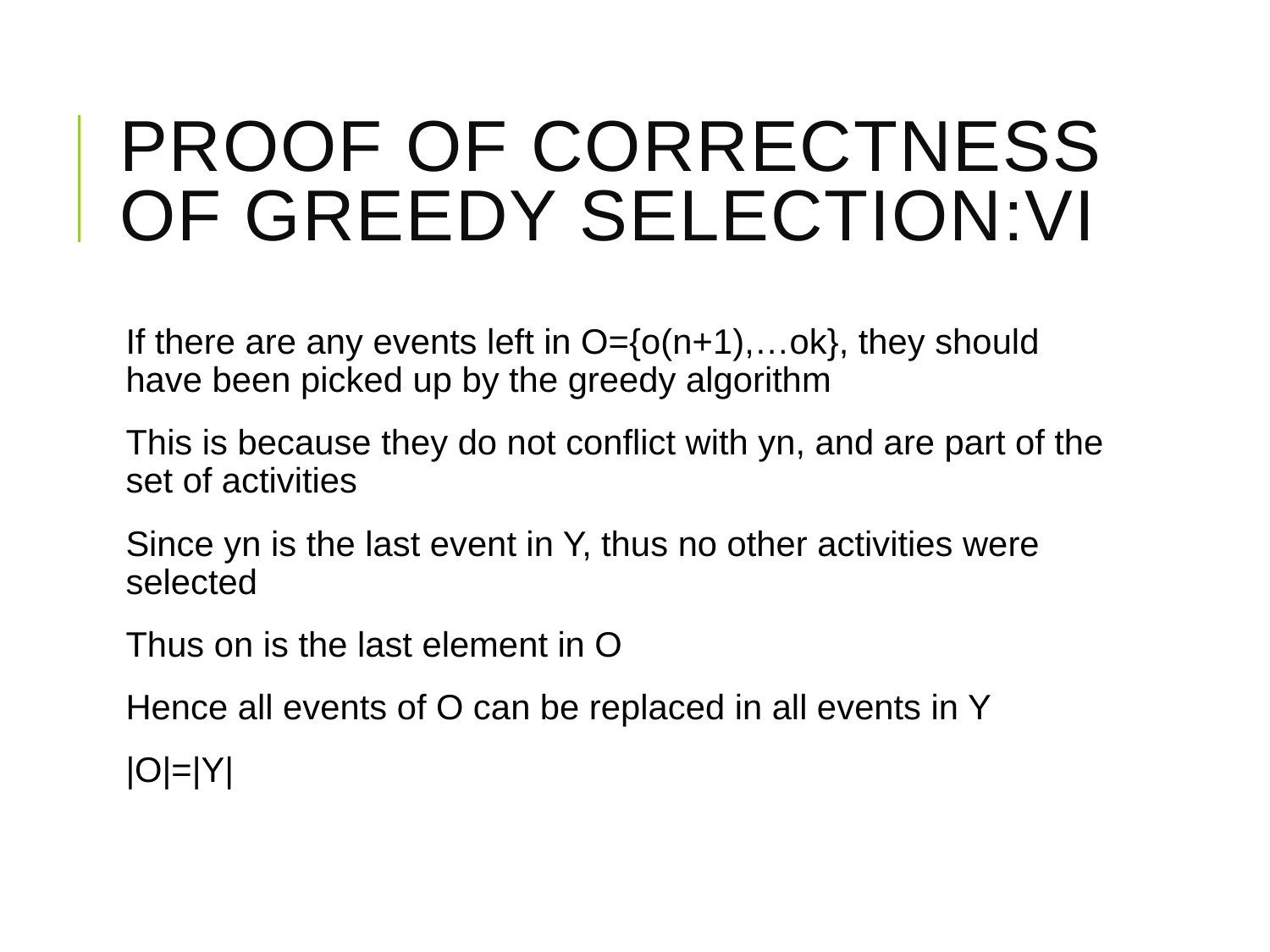

# Proof of Correctness of Greedy Selection:VI
If there are any events left in O={o(n+1),…ok}, they should have been picked up by the greedy algorithm
This is because they do not conflict with yn, and are part of the set of activities
Since yn is the last event in Y, thus no other activities were selected
Thus on is the last element in O
Hence all events of O can be replaced in all events in Y
|O|=|Y|